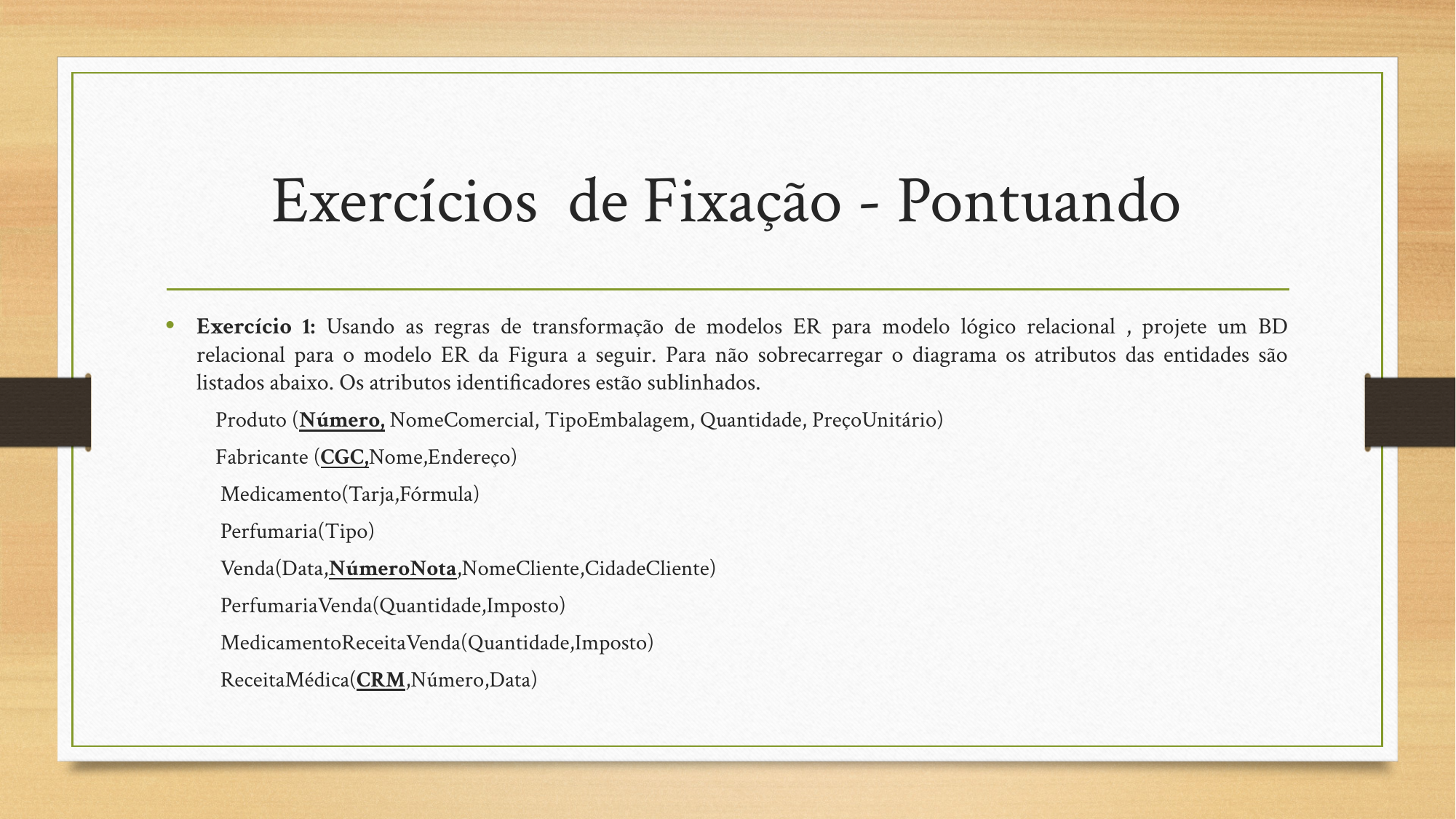

# Exercícios  de Fixação - Pontuando
Exercício 1: Usando as regras de transformação de modelos ER para modelo lógico relacional , projete um BD relacional para o modelo ER da Figura a seguir. Para não sobrecarregar o diagrama os atributos das entidades são listados abaixo. Os atributos identificadores estão sublinhados.
Produto (Número, NomeComercial, TipoEmbalagem, Quantidade, PreçoUnitário)
Fabricante (CGC,Nome,Endereço)
 Medicamento(Tarja,Fórmula)
 Perfumaria(Tipo)
 Venda(Data,NúmeroNota,NomeCliente,CidadeCliente)
 PerfumariaVenda(Quantidade,Imposto)
 MedicamentoReceitaVenda(Quantidade,Imposto)
 ReceitaMédica(CRM,Número,Data)